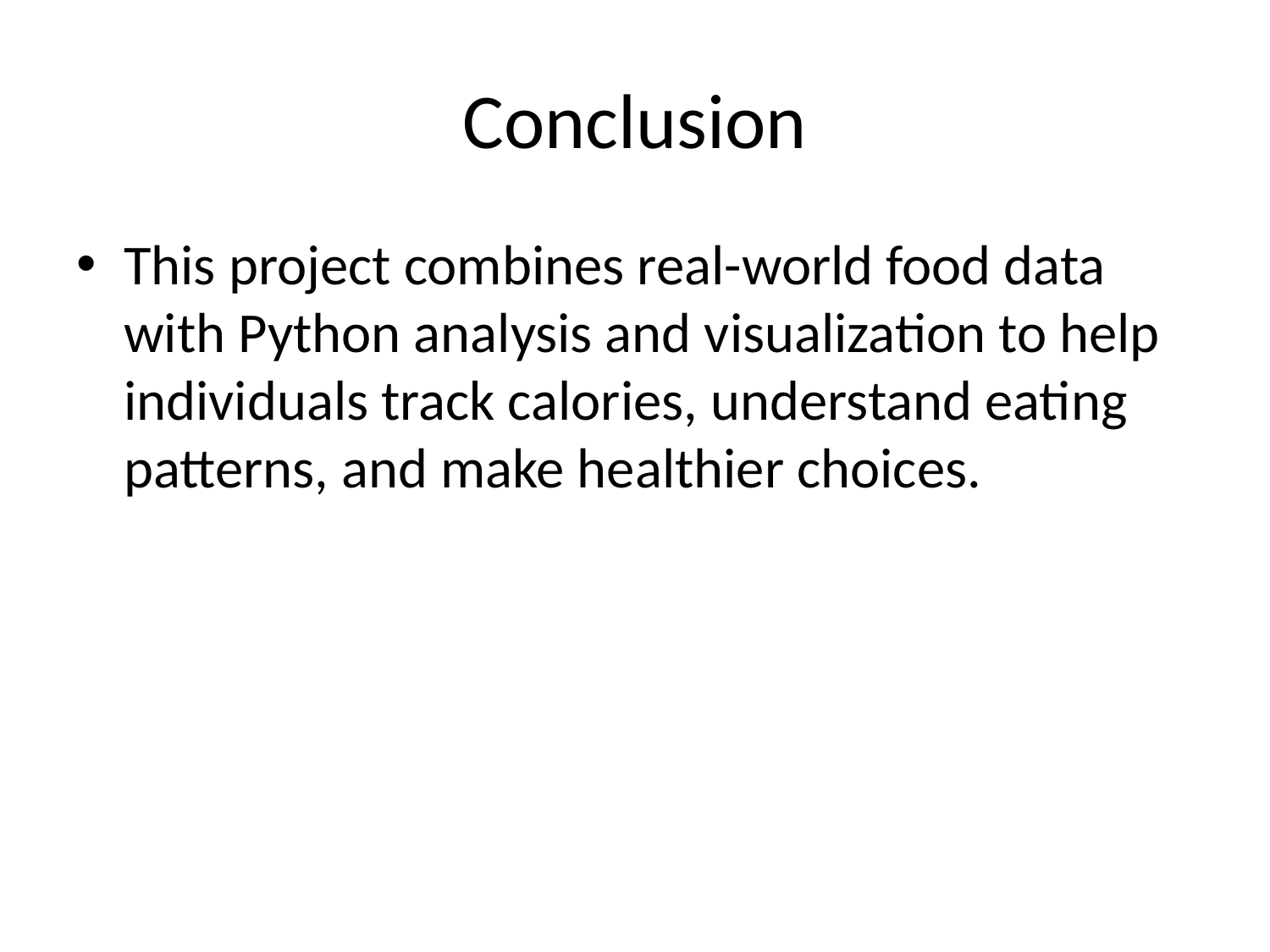

# Conclusion
This project combines real-world food data with Python analysis and visualization to help individuals track calories, understand eating patterns, and make healthier choices.